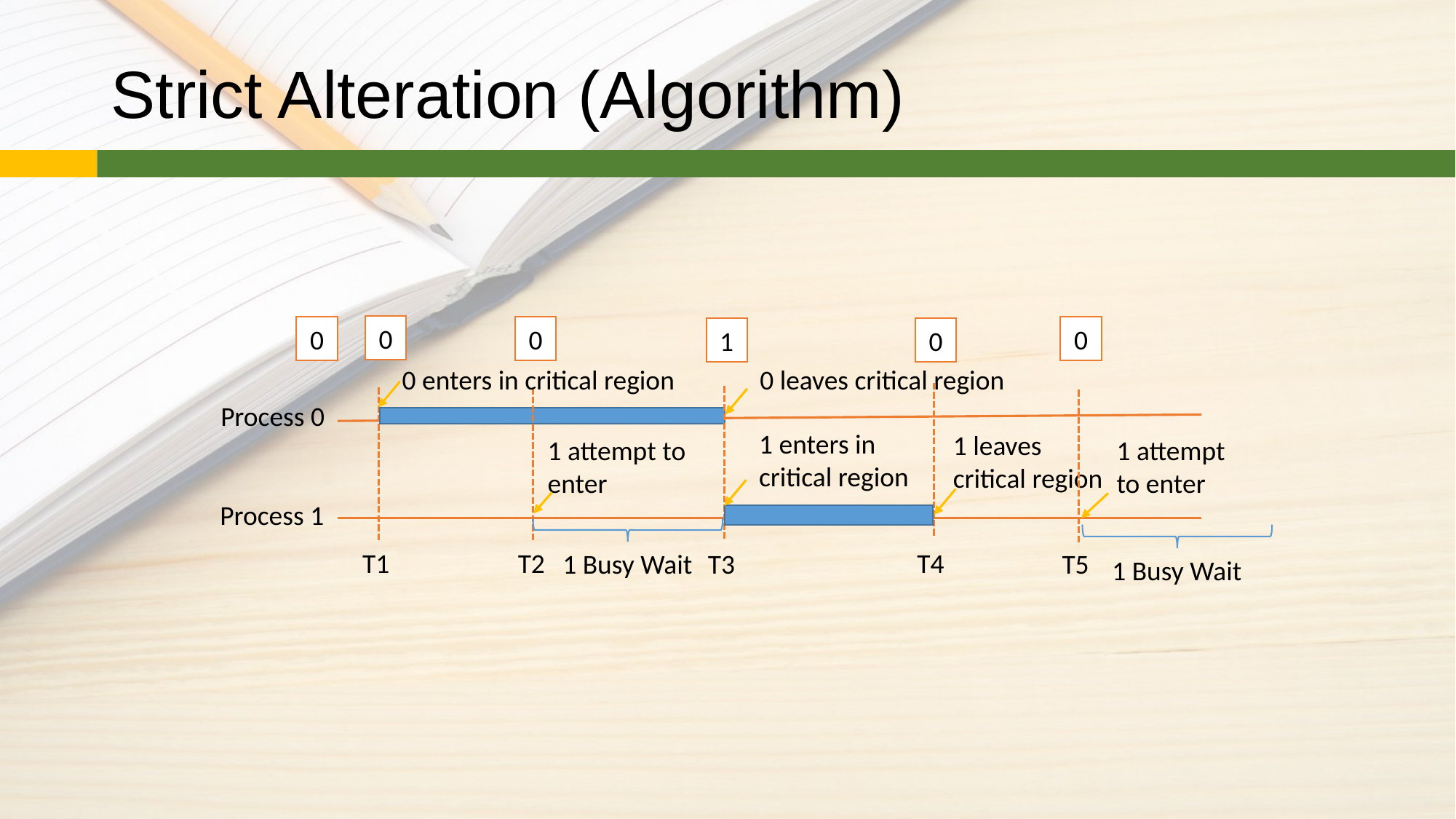

# Strict Alteration (Algorithm)

0
0
0
0
1
0
0 enters in critical region
0 leaves critical region
Process 0

1 enters in critical region
1 leaves critical region
1 attempt to enter
1 attempt to enter

Process 1

T4
T1
T2
T5
1 Busy Wait
T3
1 Busy Wait